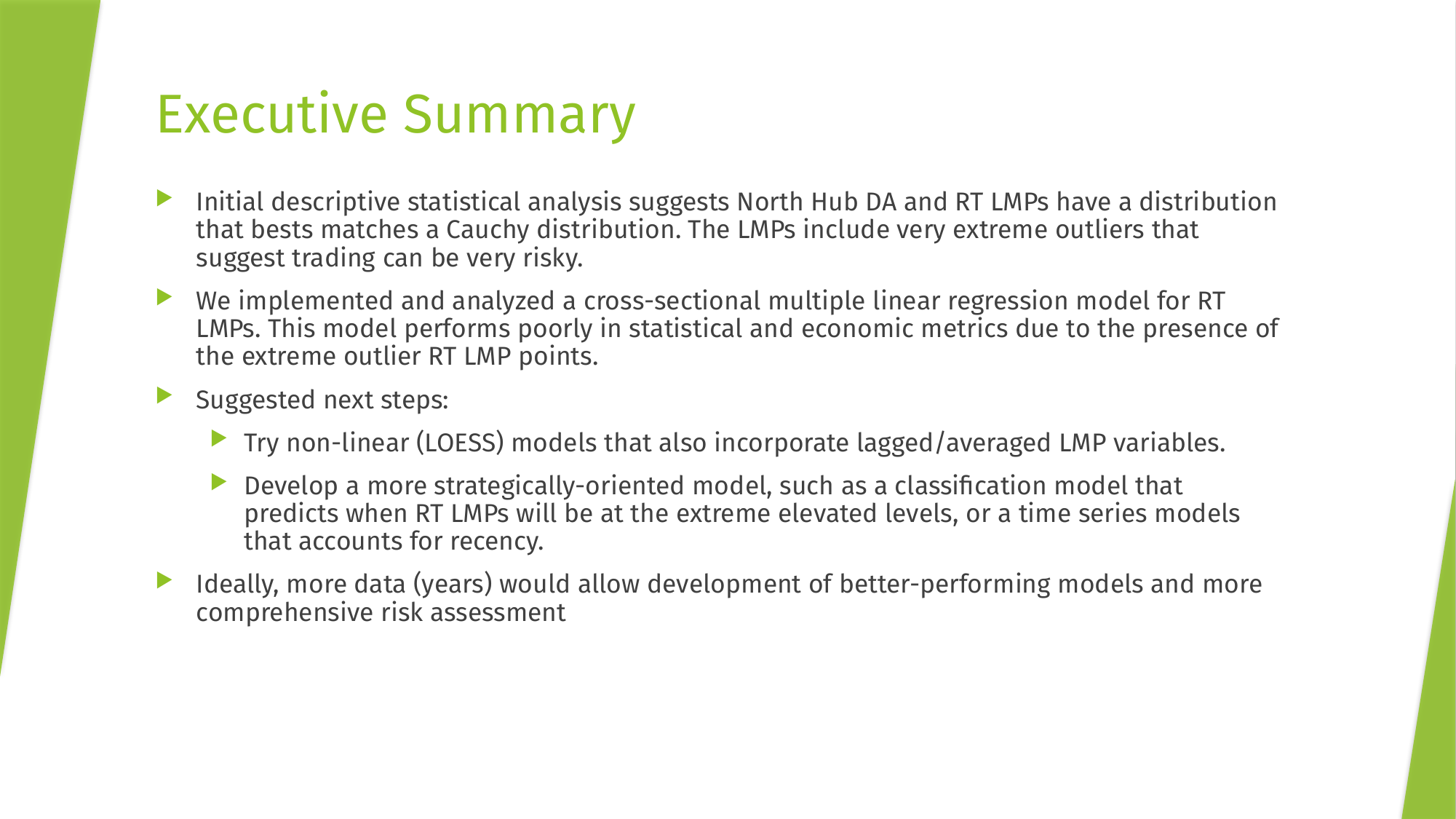

# Executive Summary
Initial descriptive statistical analysis suggests North Hub DA and RT LMPs have a distribution that bests matches a Cauchy distribution. The LMPs include very extreme outliers that suggest trading can be very risky.
We implemented and analyzed a cross-sectional multiple linear regression model for RT LMPs. This model performs poorly in statistical and economic metrics due to the presence of the extreme outlier RT LMP points.
Suggested next steps:
Try non-linear (LOESS) models that also incorporate lagged/averaged LMP variables.
Develop a more strategically-oriented model, such as a classification model that predicts when RT LMPs will be at the extreme elevated levels, or a time series models that accounts for recency.
Ideally, more data (years) would allow development of better-performing models and more comprehensive risk assessment